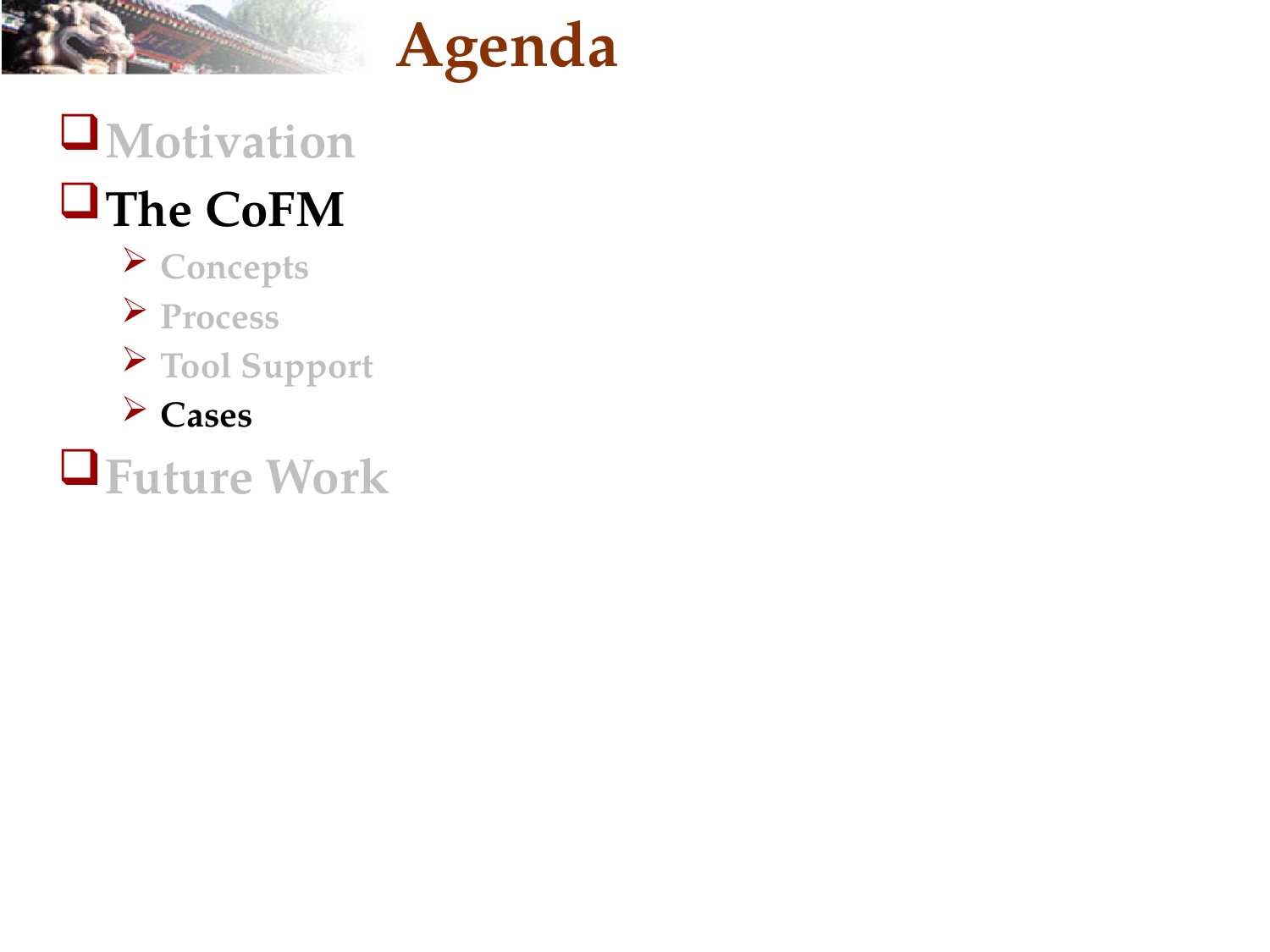

# Agenda
Motivation
The CoFM
Concepts
Process
Tool Support
Cases
Future Work